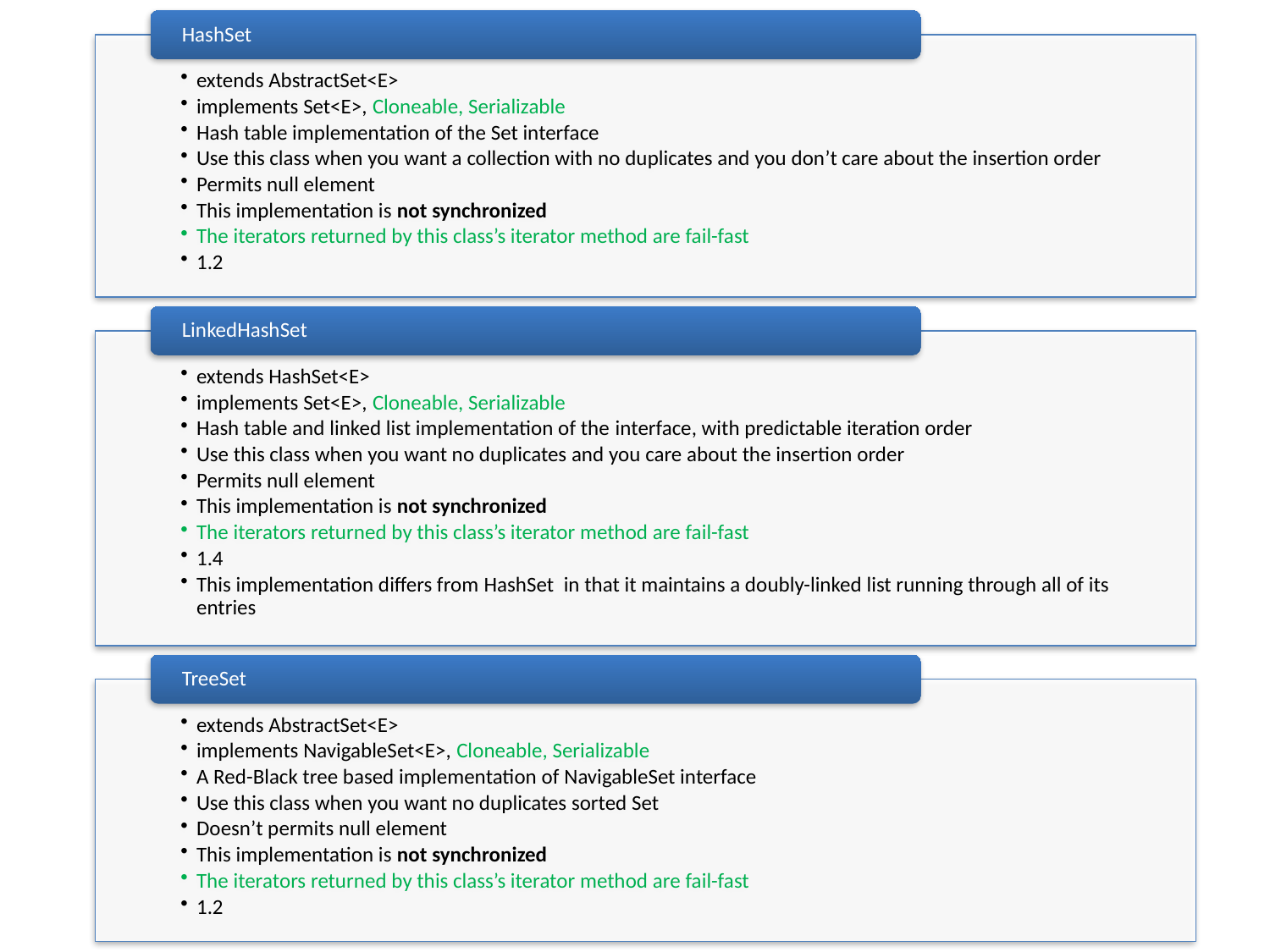

extends AbstractSet<E>
implements Set<E>, Cloneable, Serializable
Hash table implementation of the Set interface
Use this class when you want a collection with no duplicates and you don’t care about the insertion order
Permits null element
This implementation is not synchronized
The iterators returned by this class’s iterator method are fail-fast
1.2
HashSet
extends HashSet<E>
implements Set<E>, Cloneable, Serializable
Hash table and linked list implementation of the interface, with predictable iteration order
Use this class when you want no duplicates and you care about the insertion order
Permits null element
This implementation is not synchronized
The iterators returned by this class’s iterator method are fail-fast
1.4
This implementation differs from HashSet  in that it maintains a doubly-linked list running through all of its entries
LinkedHashSet
extends AbstractSet<E>
implements NavigableSet<E>, Cloneable, Serializable
A Red-Black tree based implementation of NavigableSet interface
Use this class when you want no duplicates sorted Set
Doesn’t permits null element
This implementation is not synchronized
The iterators returned by this class’s iterator method are fail-fast
1.2
TreeSet